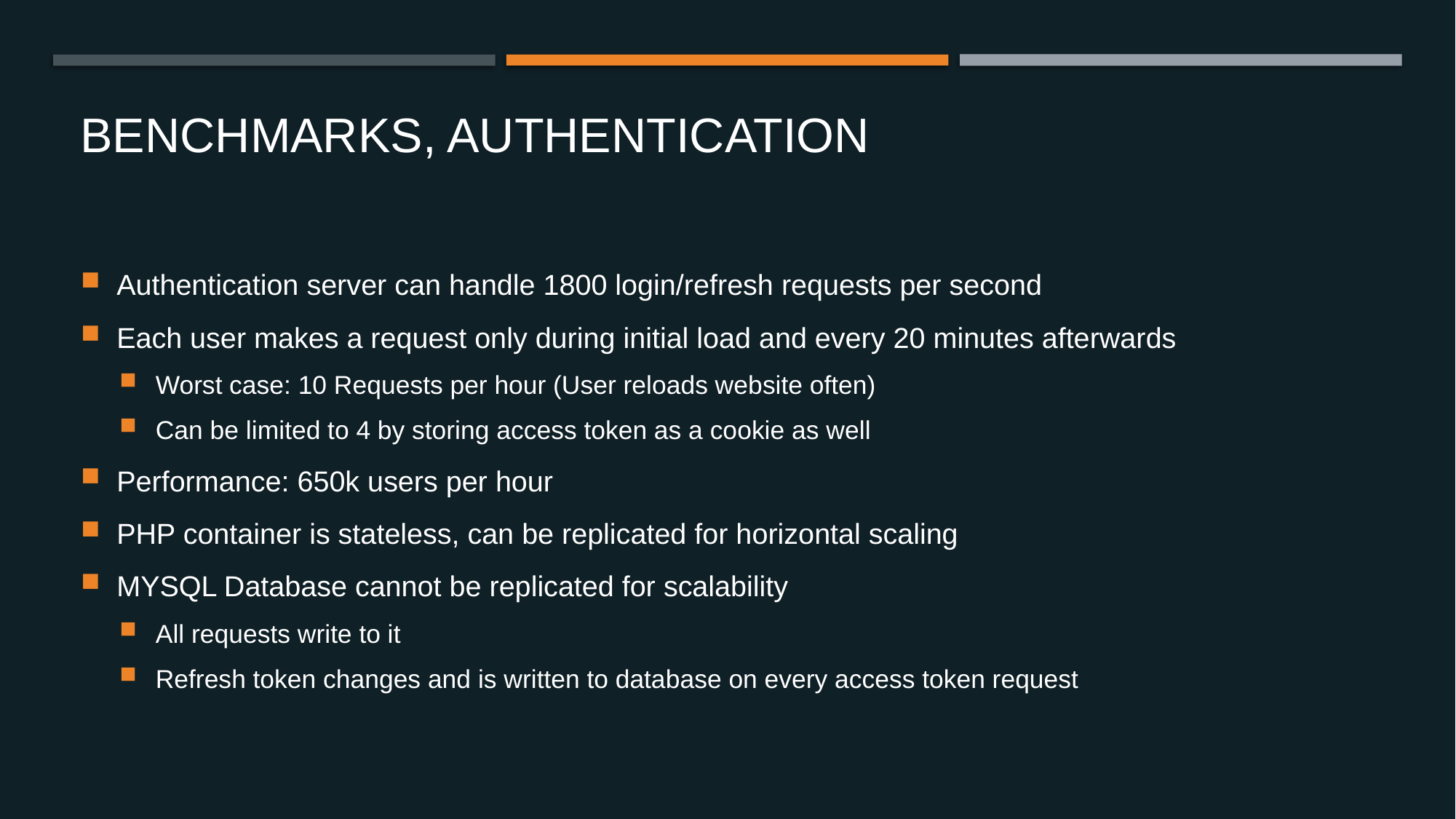

# Benchmarks, authentication
Authentication server can handle 1800 login/refresh requests per second
Each user makes a request only during initial load and every 20 minutes afterwards
Worst case: 10 Requests per hour (User reloads website often)
Can be limited to 4 by storing access token as a cookie as well
Performance: 650k users per hour
PHP container is stateless, can be replicated for horizontal scaling
MYSQL Database cannot be replicated for scalability
All requests write to it
Refresh token changes and is written to database on every access token request